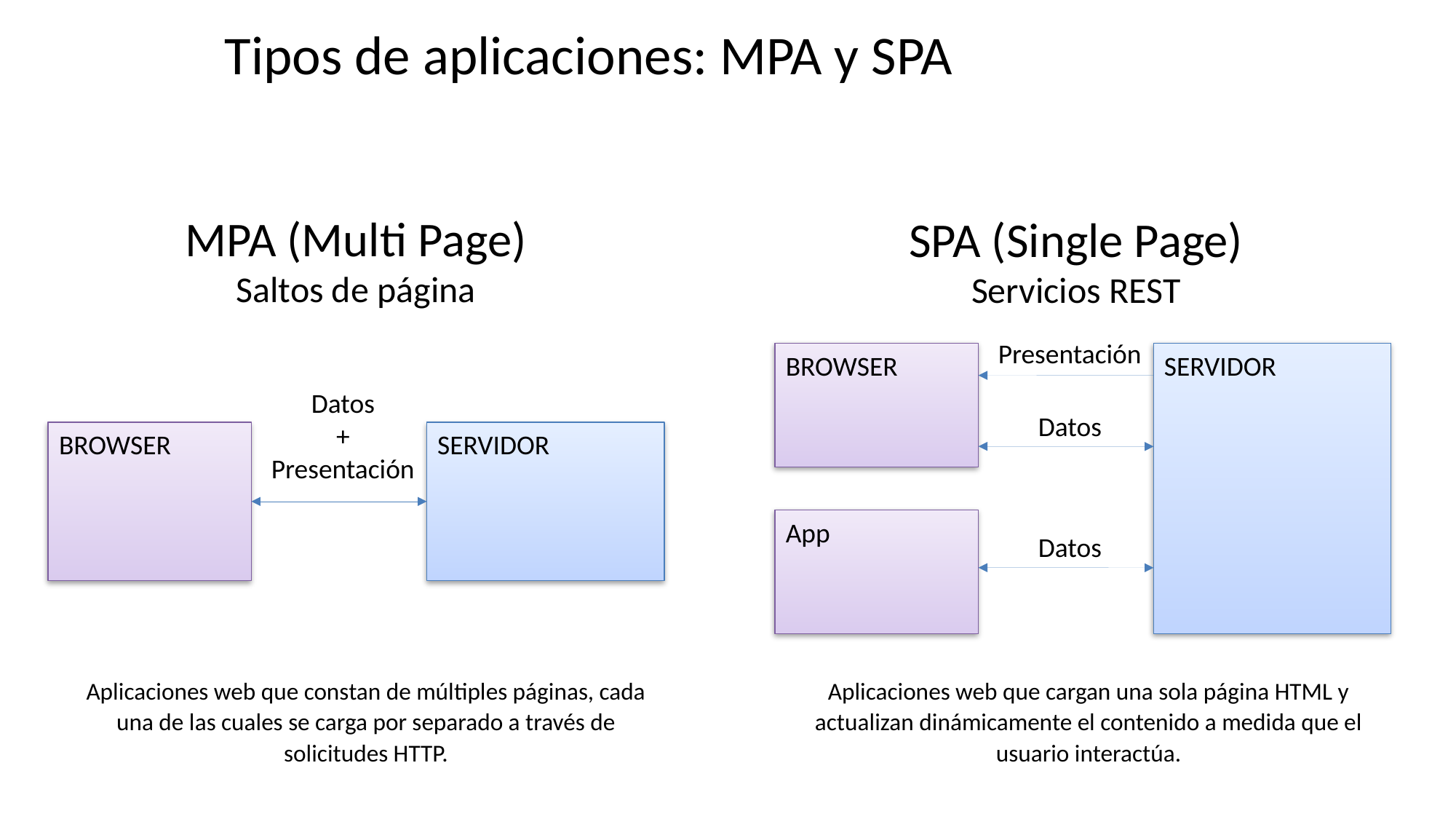

# Tipos de aplicaciones: MPA y SPA
MPA (Multi Page)
Saltos de página
SPA (Single Page)
Servicios REST
Presentación
BROWSER
SERVIDOR
Datos
+
Presentación
Datos
BROWSER
SERVIDOR
App
Datos
Aplicaciones web que cargan una sola página HTML y actualizan dinámicamente el contenido a medida que el usuario interactúa.
Aplicaciones web que constan de múltiples páginas, cada una de las cuales se carga por separado a través de solicitudes HTTP.